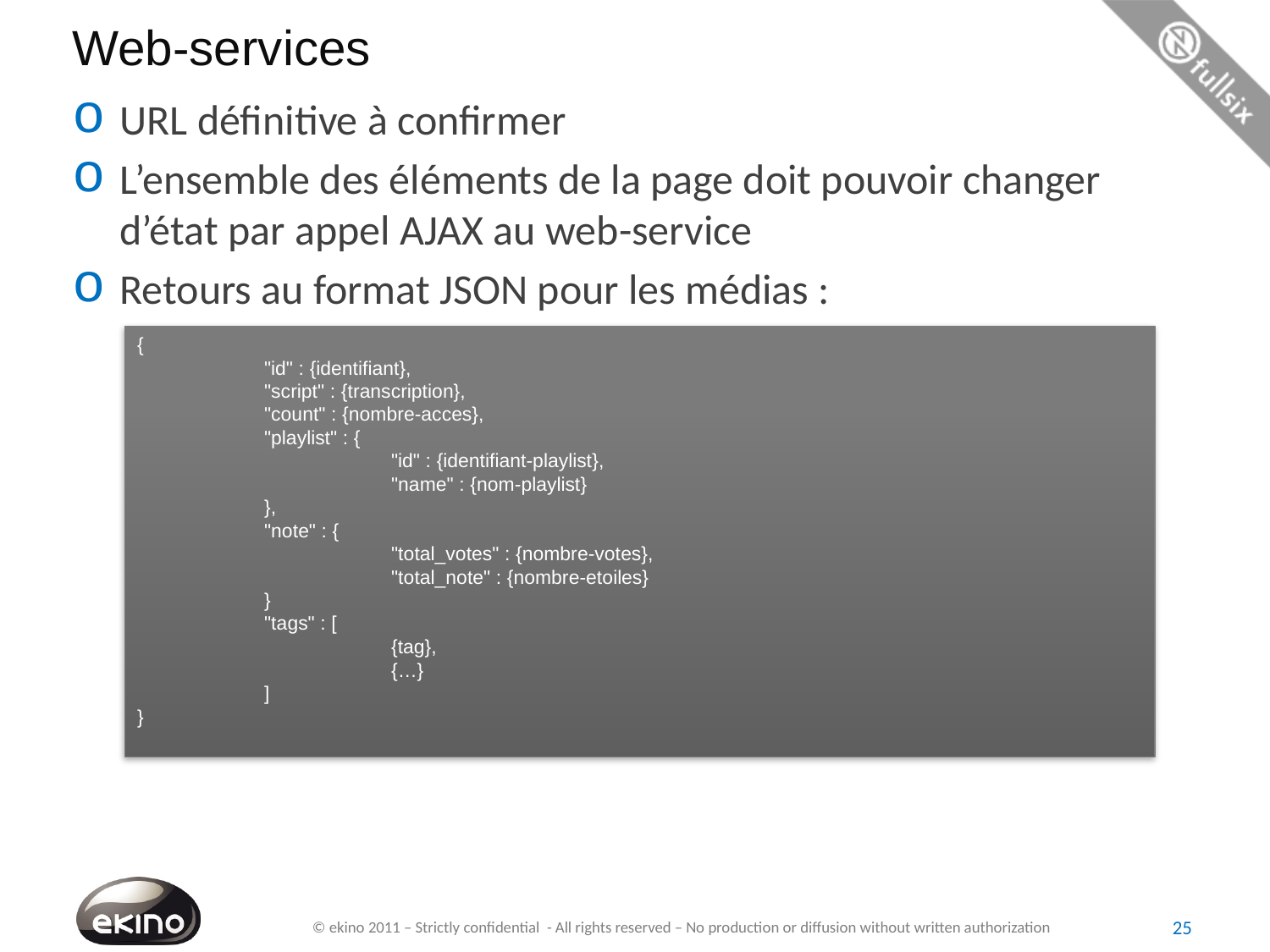

# Web-services
URL définitive à confirmer
L’ensemble des éléments de la page doit pouvoir changer d’état par appel AJAX au web-service
Retours au format JSON pour les médias :
{
	"id" : {identifiant},
	"script" : {transcription},
	"count" : {nombre-acces},
	"playlist" : {
		"id" : {identifiant-playlist},
		"name" : {nom-playlist}
	},
	"note" : {
		"total_votes" : {nombre-votes},
		"total_note" : {nombre-etoiles}
	}
	"tags" : [
		{tag},
		{…}
	]
}

25